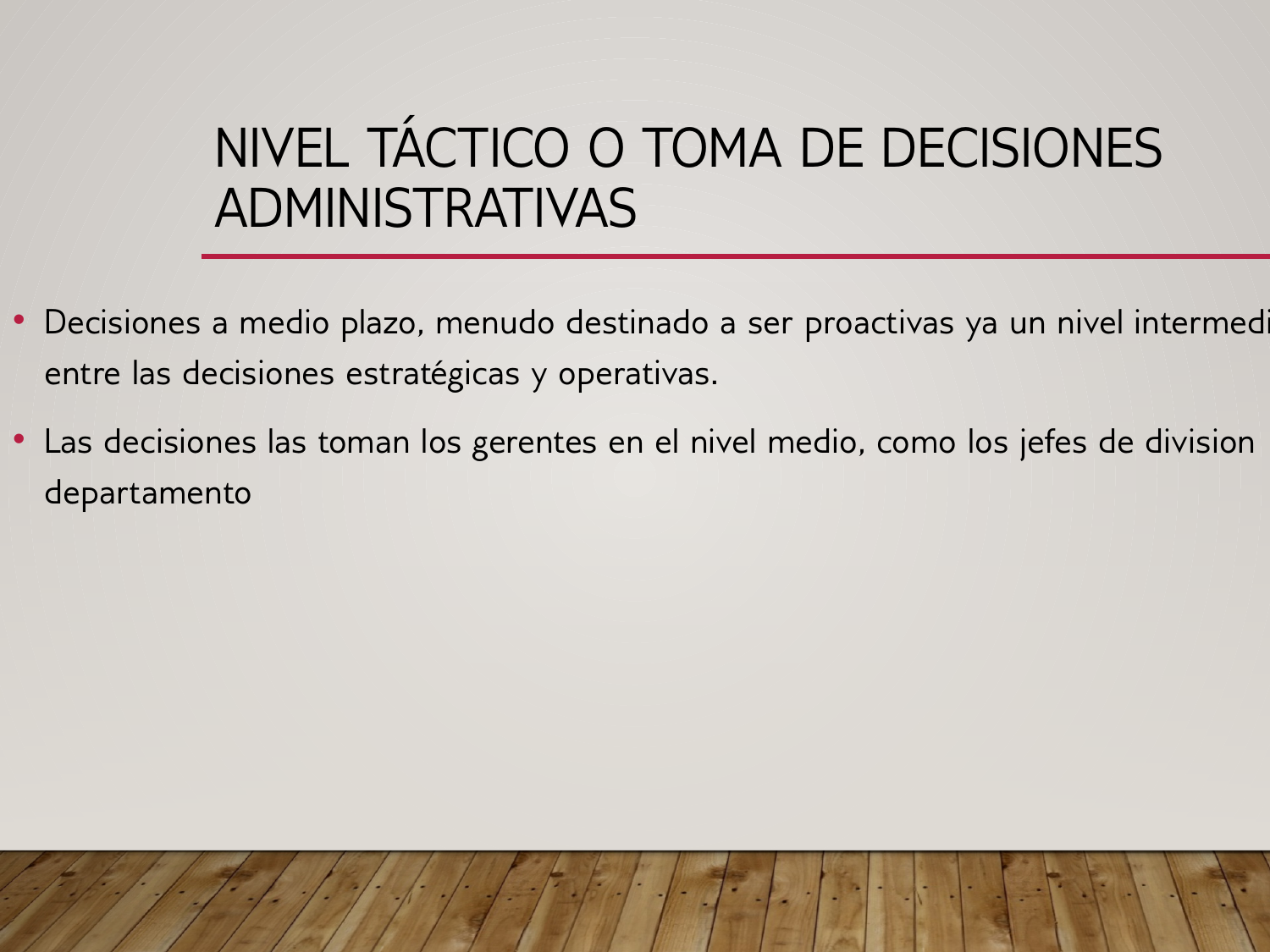

# Nivel táctico o toma de decisiones administrativas
Decisiones a medio plazo, menudo destinado a ser proactivas ya un nivel intermedio entre las decisiones estratégicas y operativas.
Las decisiones las toman los gerentes en el nivel medio, como los jefes de division  o departamento